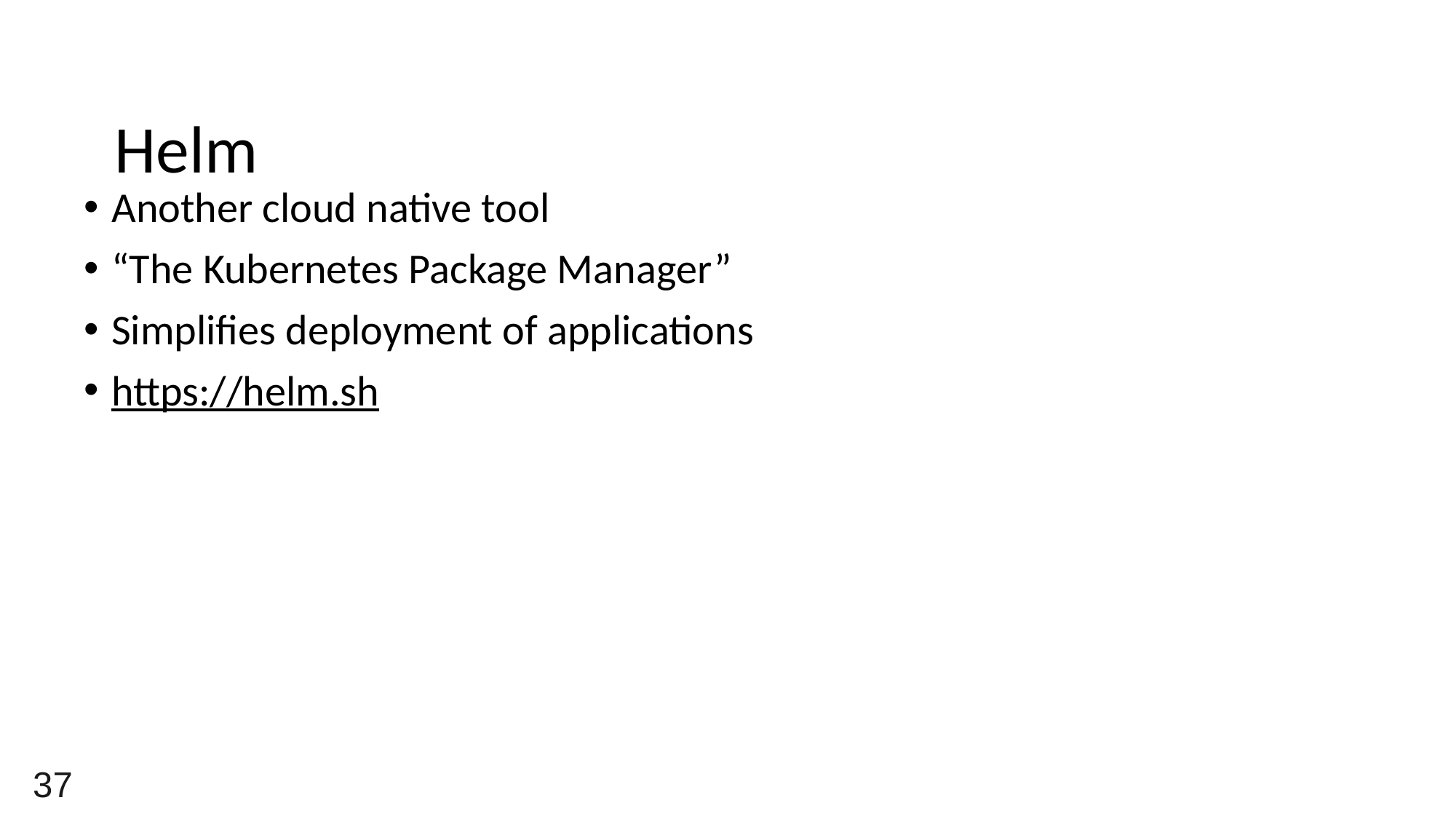

# Helm
Another cloud native tool
“The Kubernetes Package Manager”
Simplifies deployment of applications
https://helm.sh
37